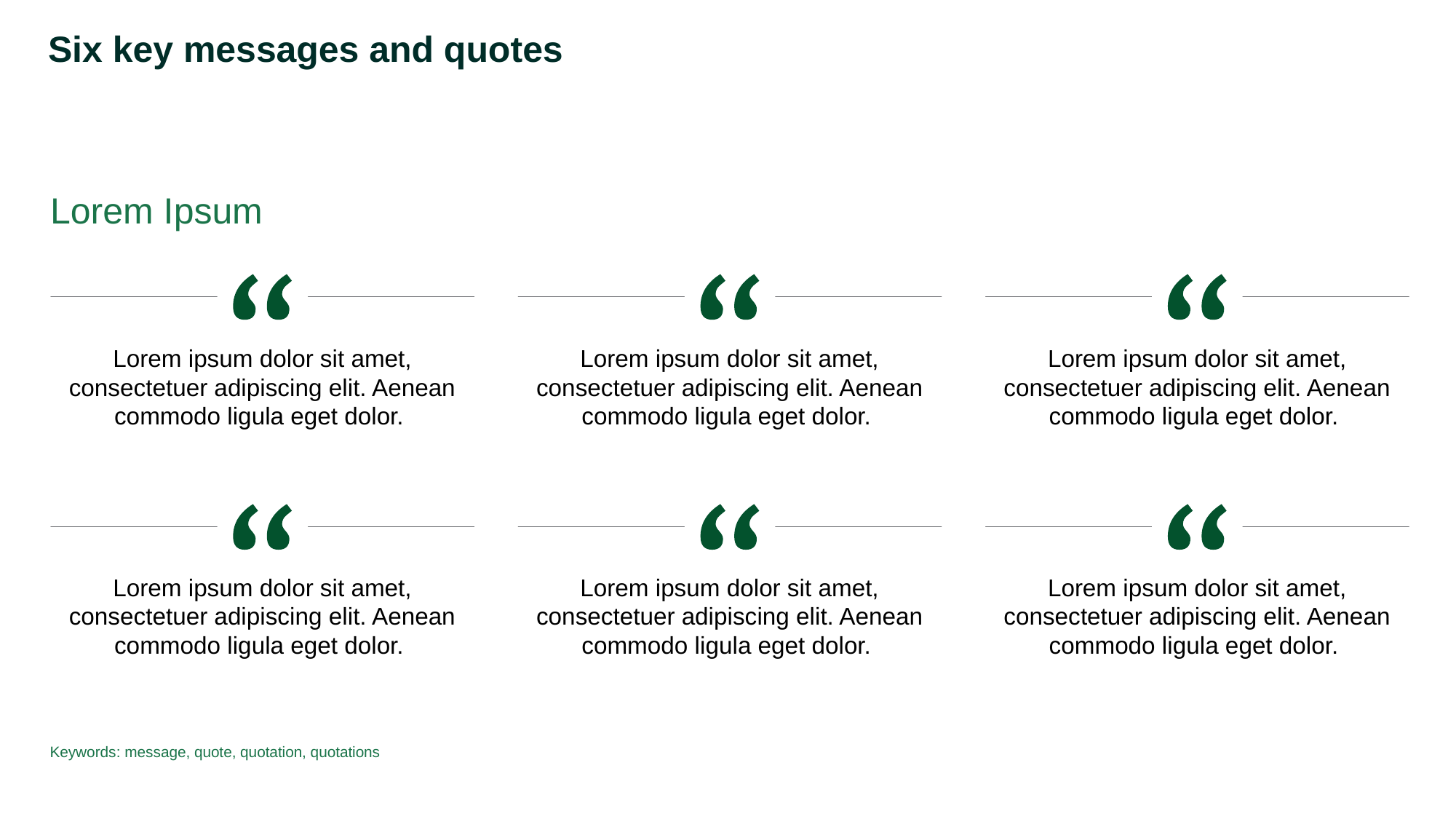

# Six key messages and quotes
Lorem Ipsum

Lorem ipsum dolor sit amet, consectetuer adipiscing elit. Aenean commodo ligula eget dolor.
Lorem ipsum dolor sit amet, consectetuer adipiscing elit. Aenean commodo ligula eget dolor.
Lorem ipsum dolor sit amet, consectetuer adipiscing elit. Aenean commodo ligula eget dolor.

Lorem ipsum dolor sit amet, consectetuer adipiscing elit. Aenean commodo ligula eget dolor.
Lorem ipsum dolor sit amet, consectetuer adipiscing elit. Aenean commodo ligula eget dolor.
Lorem ipsum dolor sit amet, consectetuer adipiscing elit. Aenean commodo ligula eget dolor.
Keywords: message, quote, quotation, quotations